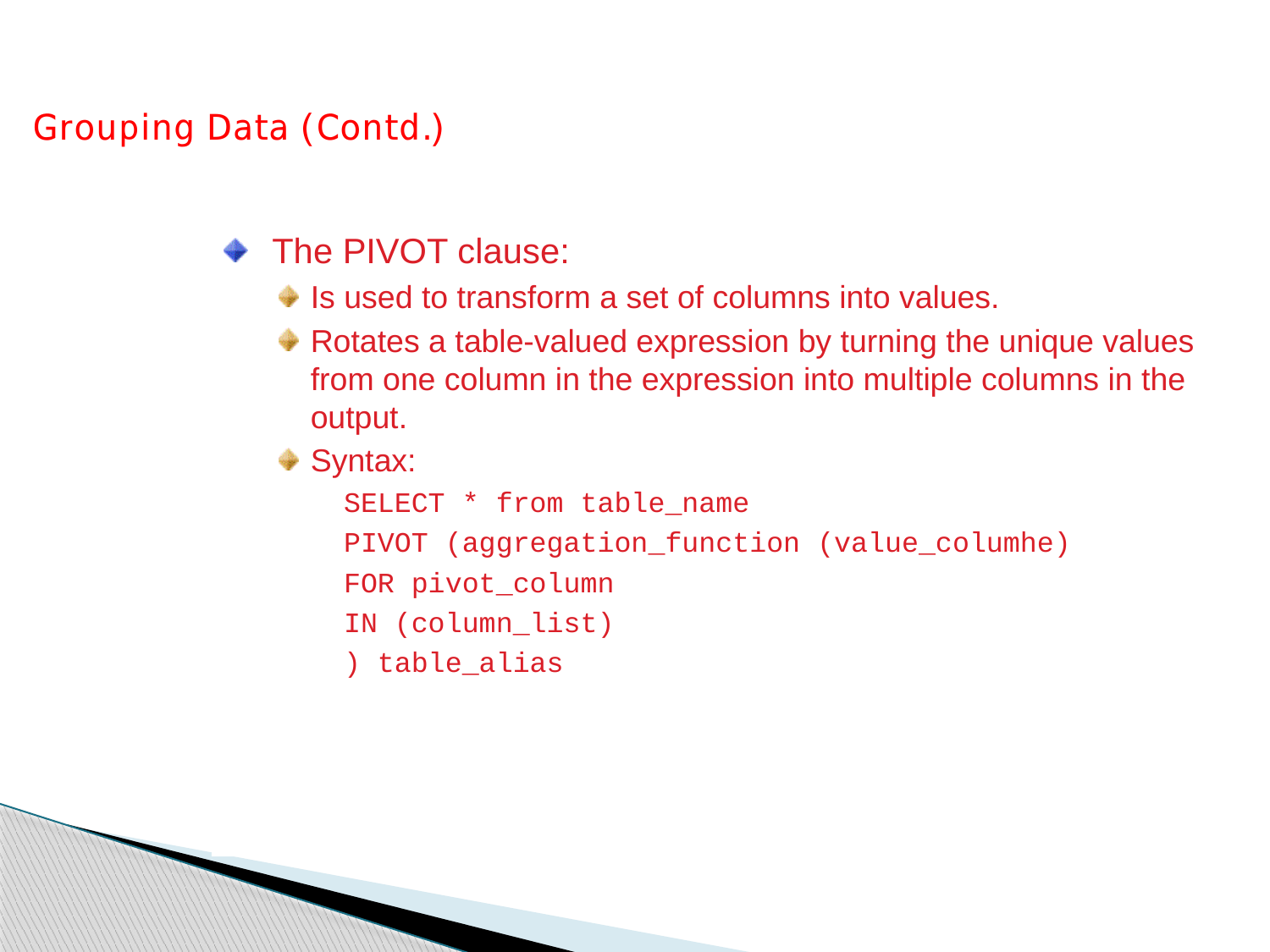

Grouping Data (Contd.)
The PIVOT clause:
Is used to transform a set of columns into values.
Rotates a table-valued expression by turning the unique values from one column in the expression into multiple columns in the output.
Syntax:
	SELECT * from table_name
	PIVOT (aggregation_function (value_columhe)
	FOR pivot_column
	IN (column_list)
	) table_alias